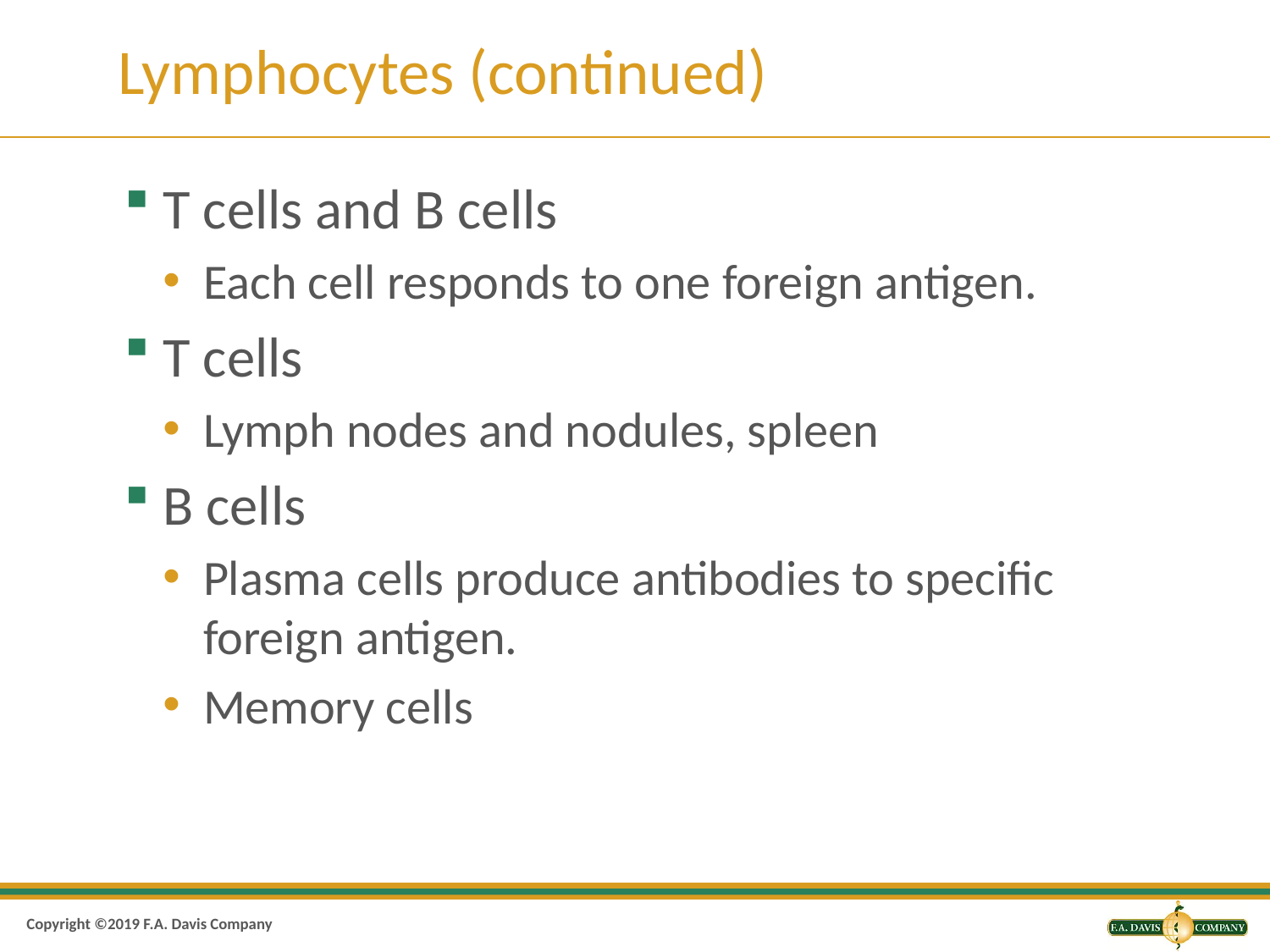

# Lymphocytes (continued)
T cells and B cells
Each cell responds to one foreign antigen.
T cells
Lymph nodes and nodules, spleen
B cells
Plasma cells produce antibodies to specific foreign antigen.
Memory cells